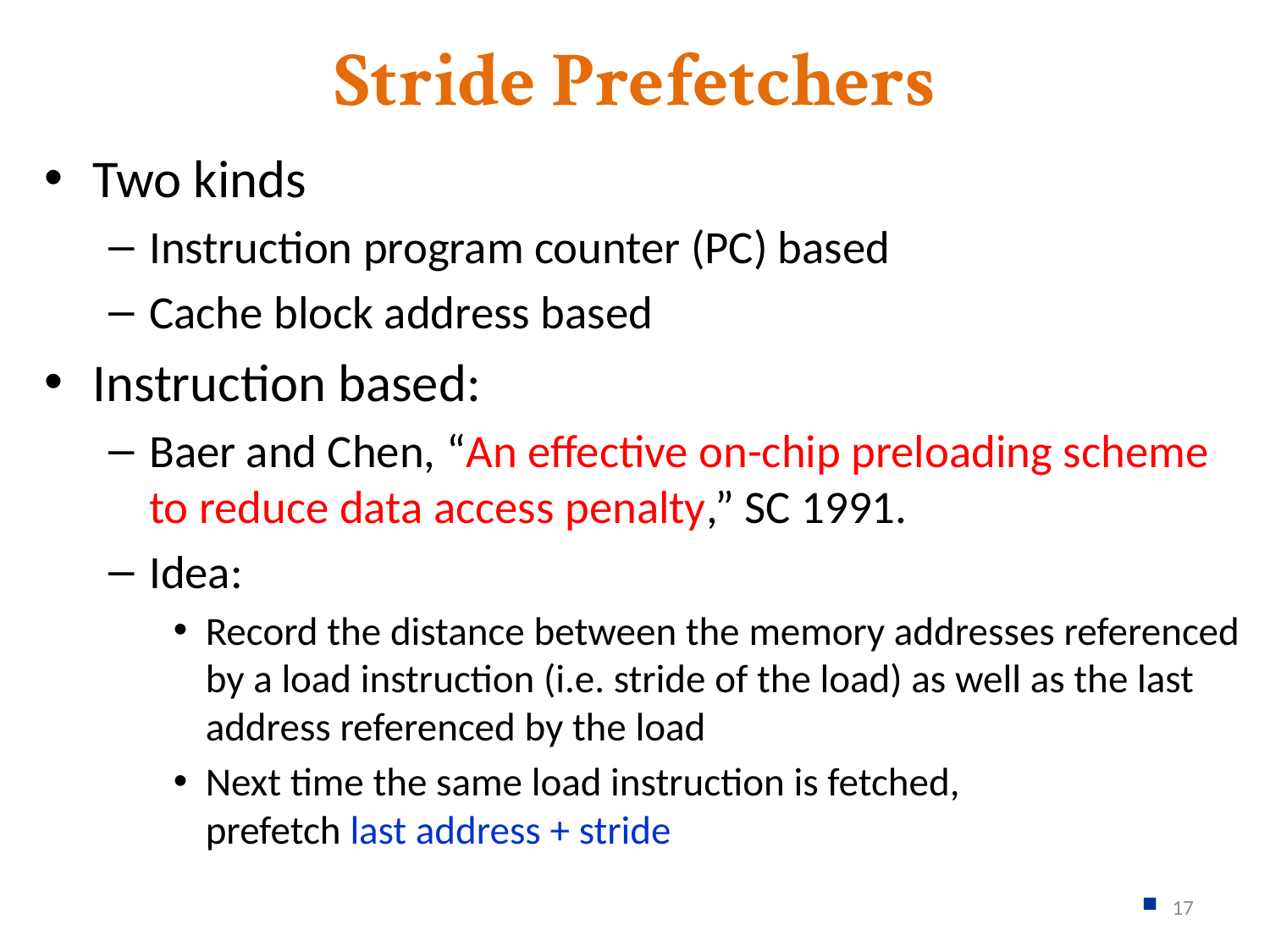

# Stride Prefetchers
Two kinds
Instruction program counter (PC) based
Cache block address based
Instruction based:
Baer and Chen, “An effective on-chip preloading scheme to reduce data access penalty,” SC 1991.
Idea:
Record the distance between the memory addresses referenced by a load instruction (i.e. stride of the load) as well as the last address referenced by the load
Next time the same load instruction is fetched,                     prefetch last address + stride

17